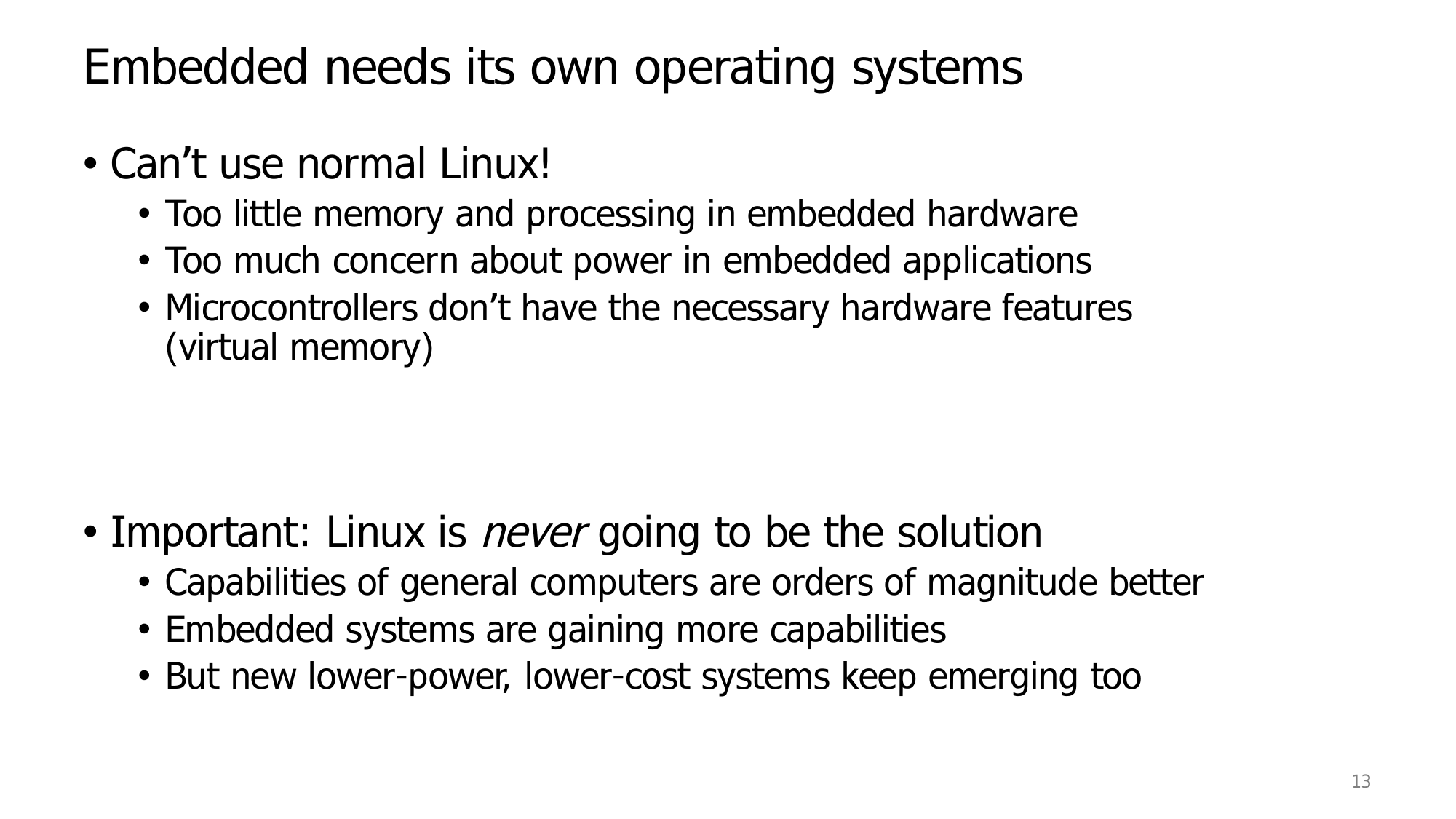

# Embedded needs its own operating systems
Can’t use normal Linux!
Too little memory and processing in embedded hardware
Too much concern about power in embedded applications
Microcontrollers don’t have the necessary hardware features
(virtual memory)

Important: Linux is never going to be the solution
Capabilities of general computers are orders of magnitude better
Embedded systems are gaining more capabilities
But new lower-power, lower-cost systems keep emerging too
13